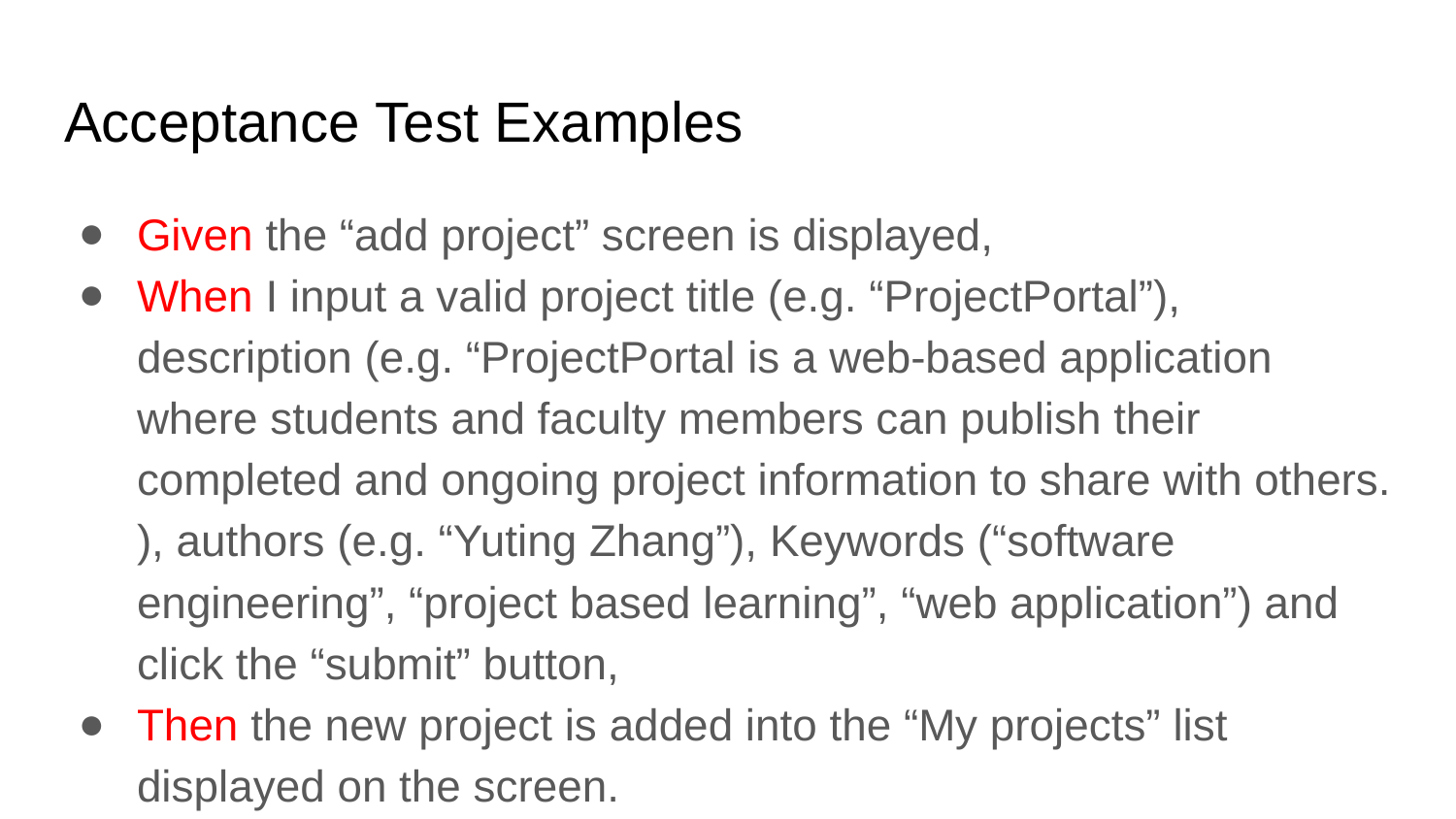

# Acceptance Test Examples
Given the “add project” screen is displayed,
When I input a valid project title (e.g. “ProjectPortal”), description (e.g. “ProjectPortal is a web-based application where students and faculty members can publish their completed and ongoing project information to share with others. ), authors (e.g. “Yuting Zhang”), Keywords (“software engineering”, “project based learning”, “web application”) and click the “submit” button,
Then the new project is added into the “My projects” list displayed on the screen.